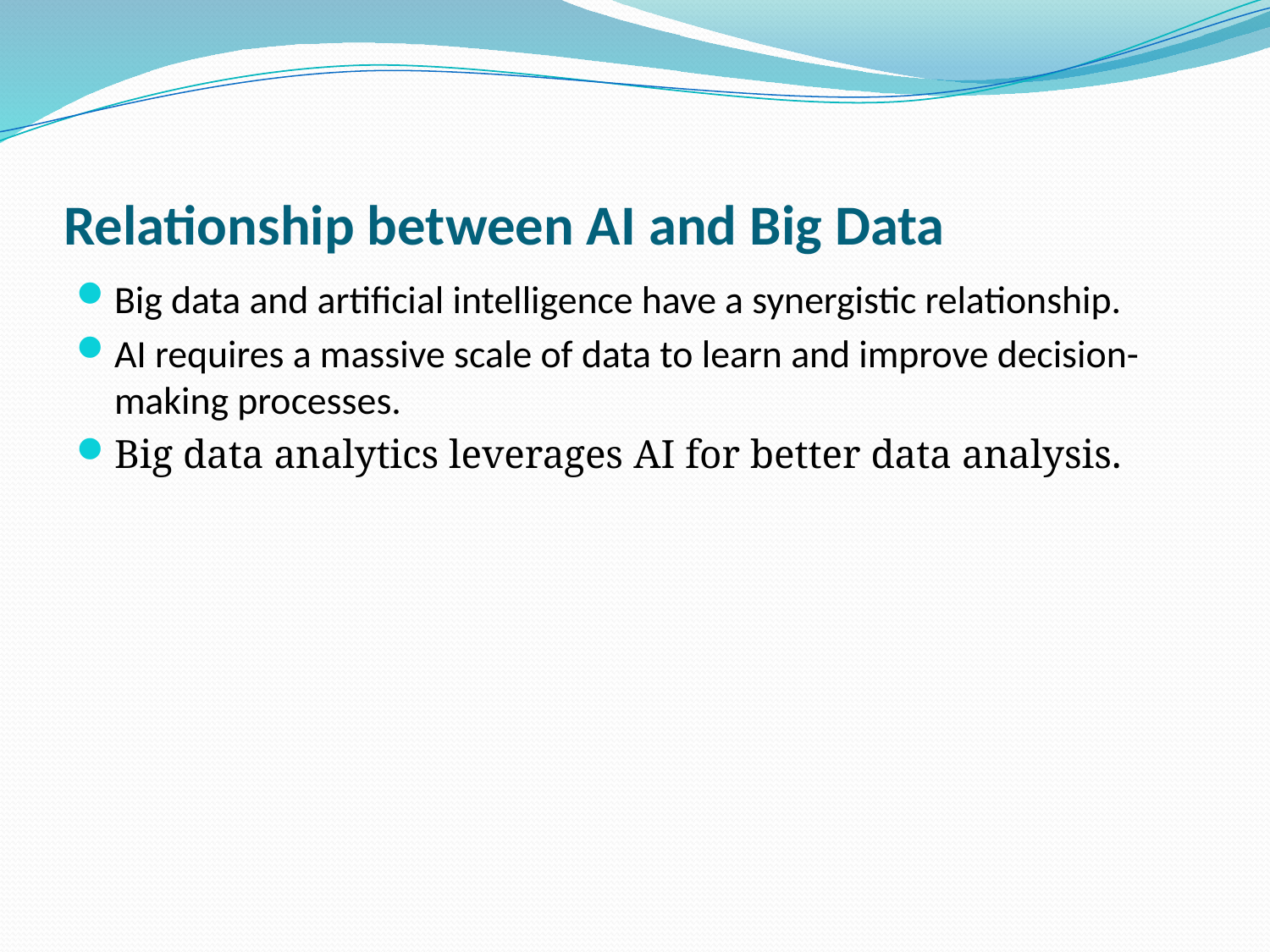

# Relationship between AI and Big Data
Big data and artificial intelligence have a synergistic relationship.
AI requires a massive scale of data to learn and improve decision-making processes.
Big data analytics leverages AI for better data analysis.